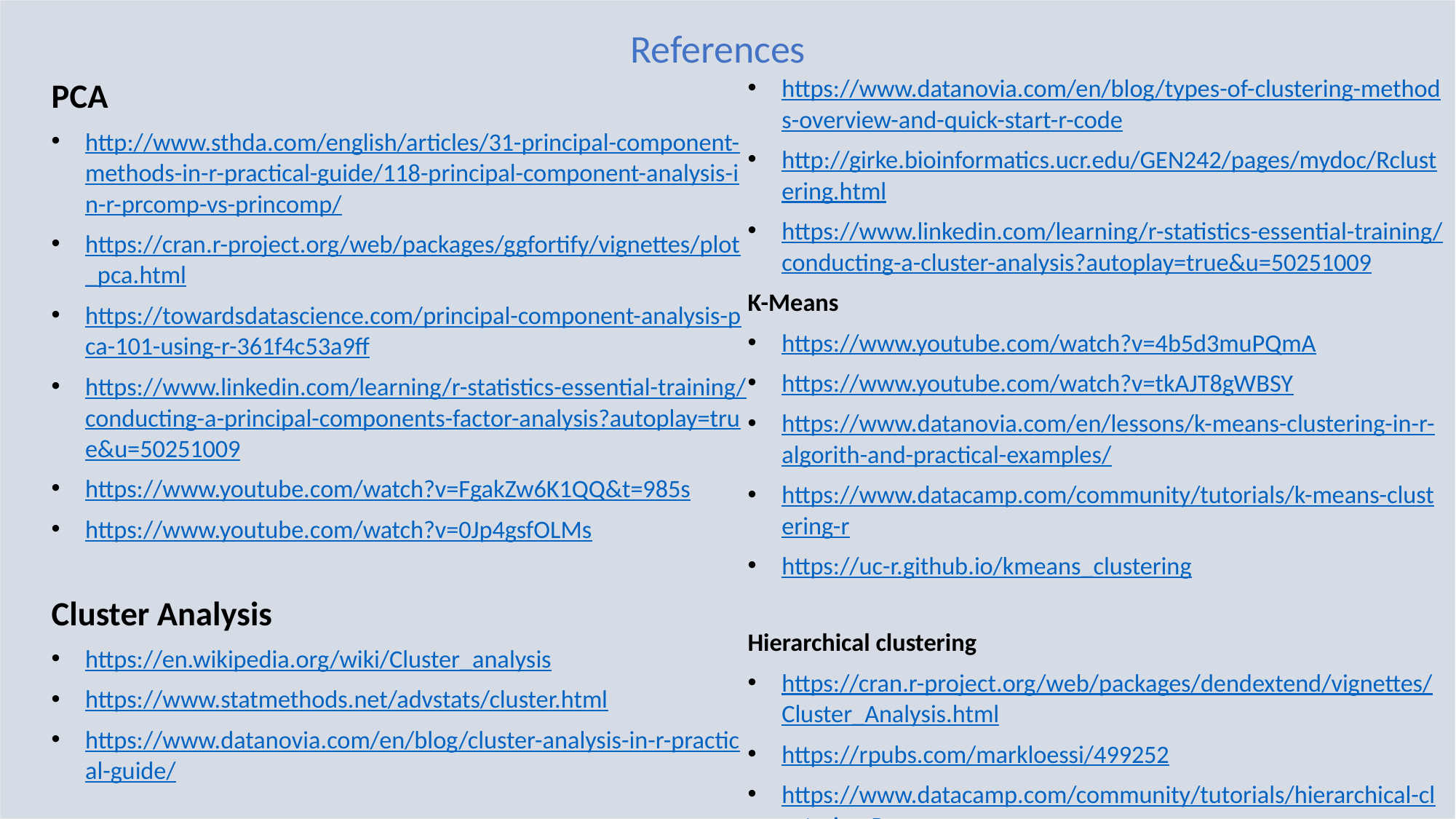

References
PCA
http://www.sthda.com/english/articles/31-principal-component-methods-in-r-practical-guide/118-principal-component-analysis-in-r-prcomp-vs-princomp/
https://cran.r-project.org/web/packages/ggfortify/vignettes/plot_pca.html
https://towardsdatascience.com/principal-component-analysis-pca-101-using-r-361f4c53a9ff
https://www.linkedin.com/learning/r-statistics-essential-training/conducting-a-principal-components-factor-analysis?autoplay=true&u=50251009
https://www.youtube.com/watch?v=FgakZw6K1QQ&t=985s
https://www.youtube.com/watch?v=0Jp4gsfOLMs
Cluster Analysis
https://en.wikipedia.org/wiki/Cluster_analysis
https://www.statmethods.net/advstats/cluster.html
https://www.datanovia.com/en/blog/cluster-analysis-in-r-practical-guide/
https://www.datanovia.com/en/blog/types-of-clustering-methods-overview-and-quick-start-r-code
http://girke.bioinformatics.ucr.edu/GEN242/pages/mydoc/Rclustering.html
https://www.linkedin.com/learning/r-statistics-essential-training/conducting-a-cluster-analysis?autoplay=true&u=50251009
K-Means
https://www.youtube.com/watch?v=4b5d3muPQmA
https://www.youtube.com/watch?v=tkAJT8gWBSY
https://www.datanovia.com/en/lessons/k-means-clustering-in-r-algorith-and-practical-examples/
https://www.datacamp.com/community/tutorials/k-means-clustering-r
https://uc-r.github.io/kmeans_clustering
Hierarchical clustering
https://cran.r-project.org/web/packages/dendextend/vignettes/Cluster_Analysis.html
https://rpubs.com/markloessi/499252
https://www.datacamp.com/community/tutorials/hierarchical-clustering-R
https://www.youtube.com/watch?v=7xHsRkOdVwo
https://www.youtube.com/watch?v=tkAJT8gWBSY
Discriminant analysis
http://www.sthda.com/english/articles/36-classification-methods-essentials/146-discriminant-analysis-essentials-in-r/
https://www.r-bloggers.com/discriminant-analysis-statistics-all-the-way/
https://www.statmethods.net/advstats/discriminant.html
https://rpubs.com/Nolan/298913
https://www.youtube.com/watch?v=r-AQxb1_BKA